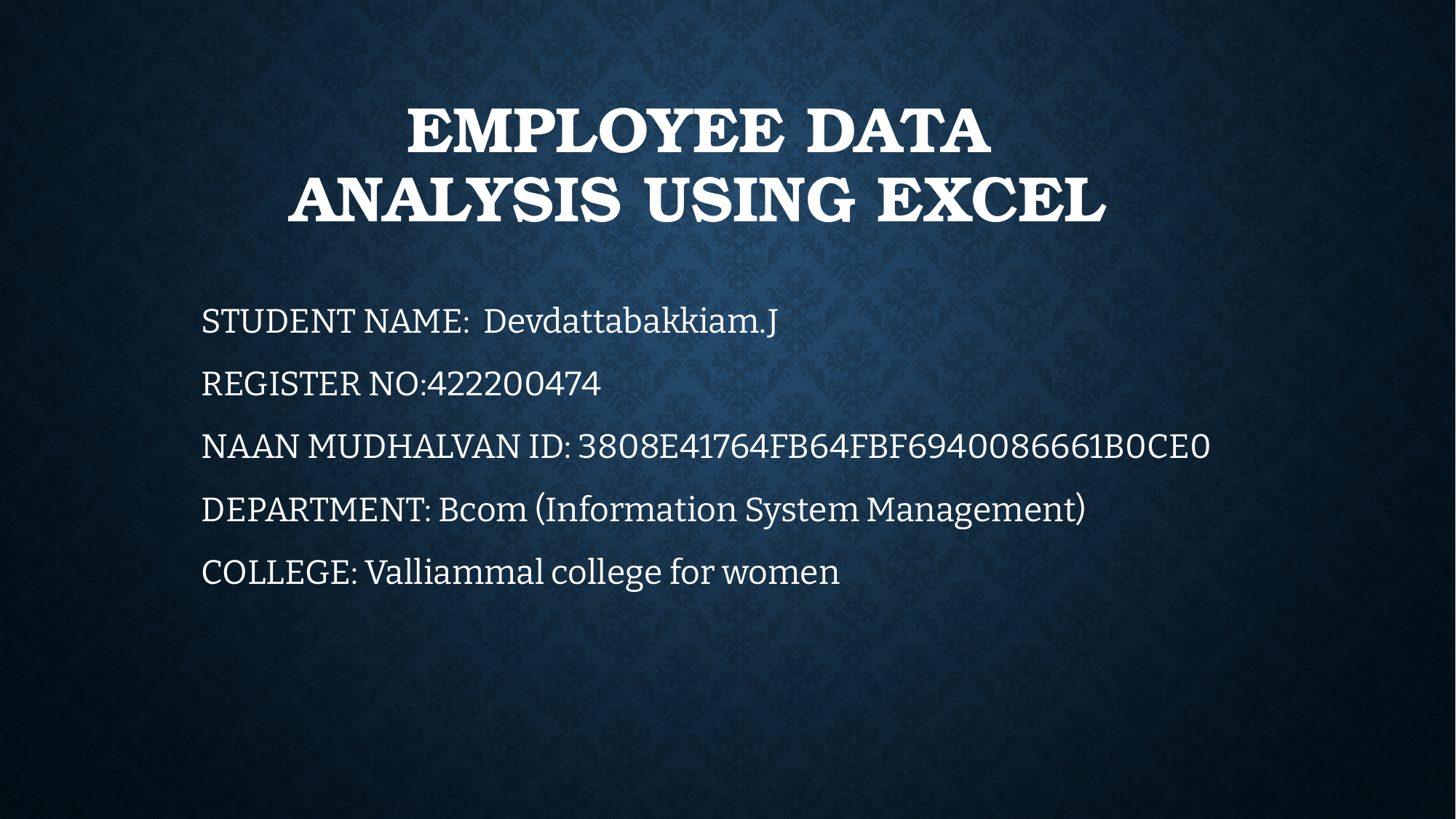

# Employee data analysis using excel
STUDENT NAME:  Devdattabakkiam.J
REGISTER NO:422200474
NAAN MUDHALVAN ID: 3808E41764FB64FBF6940086661B0CE0
DEPARTMENT: Bcom (Information System Management)
COLLEGE: Valliammal college for women